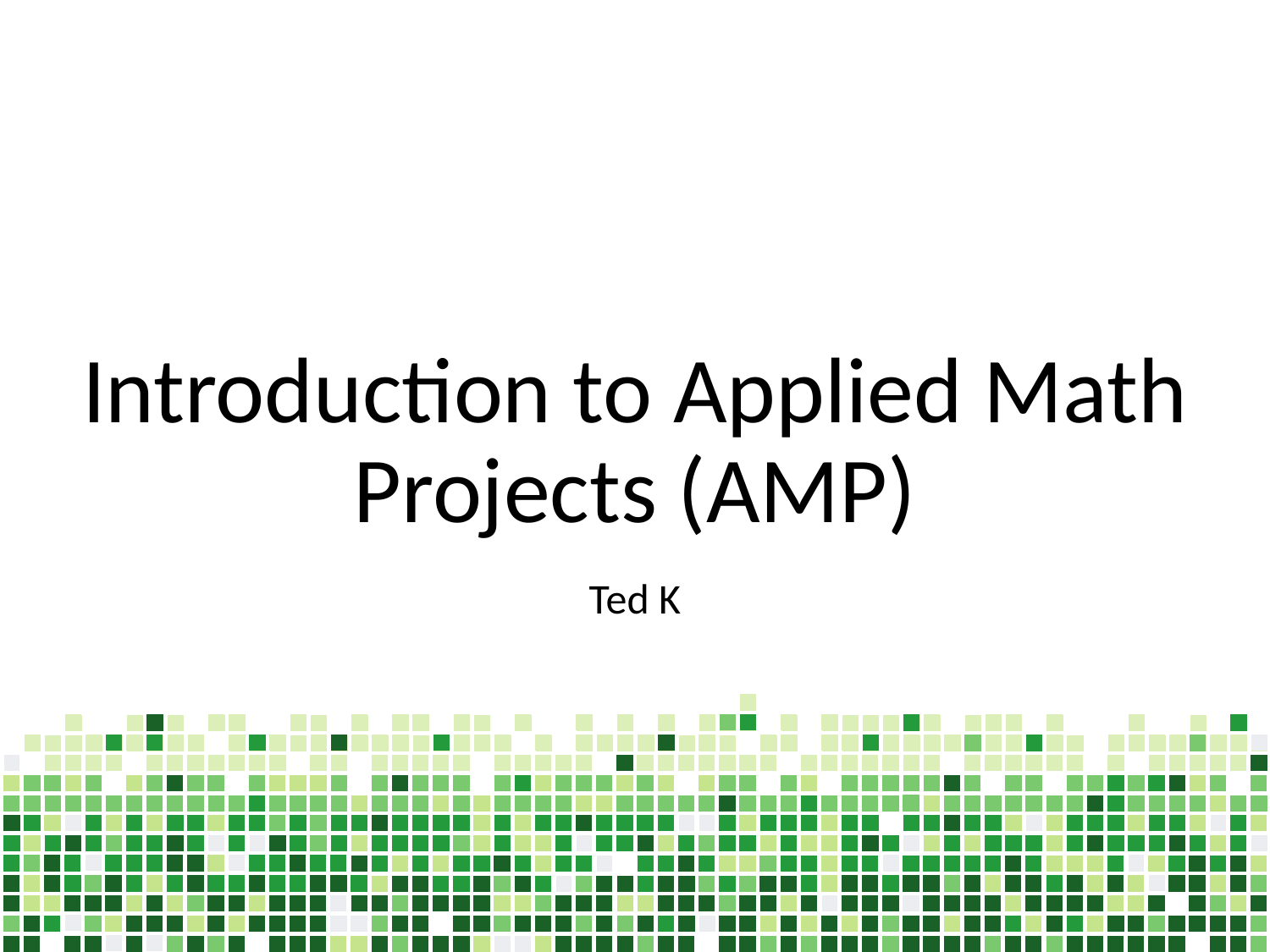

# Introduction to Applied Math Projects (AMP)
Ted K